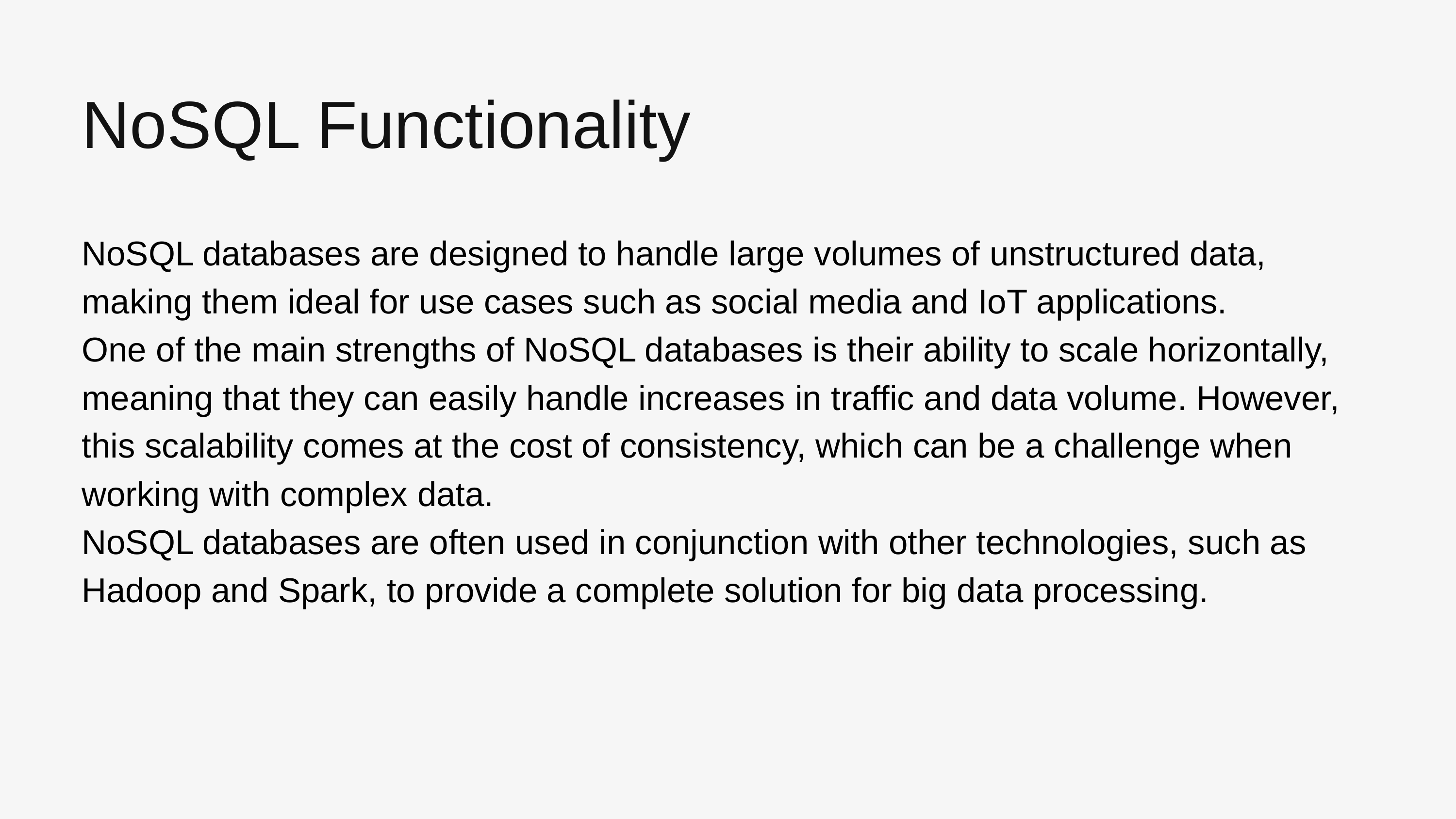

NoSQL Functionality

NoSQL databases are designed to handle large volumes of unstructured data, making them ideal for use cases such as social media and IoT applications.
One of the main strengths of NoSQL databases is their ability to scale horizontally, meaning that they can easily handle increases in traffic and data volume. However, this scalability comes at the cost of consistency, which can be a challenge when working with complex data.
NoSQL databases are often used in conjunction with other technologies, such as Hadoop and Spark, to provide a complete solution for big data processing.